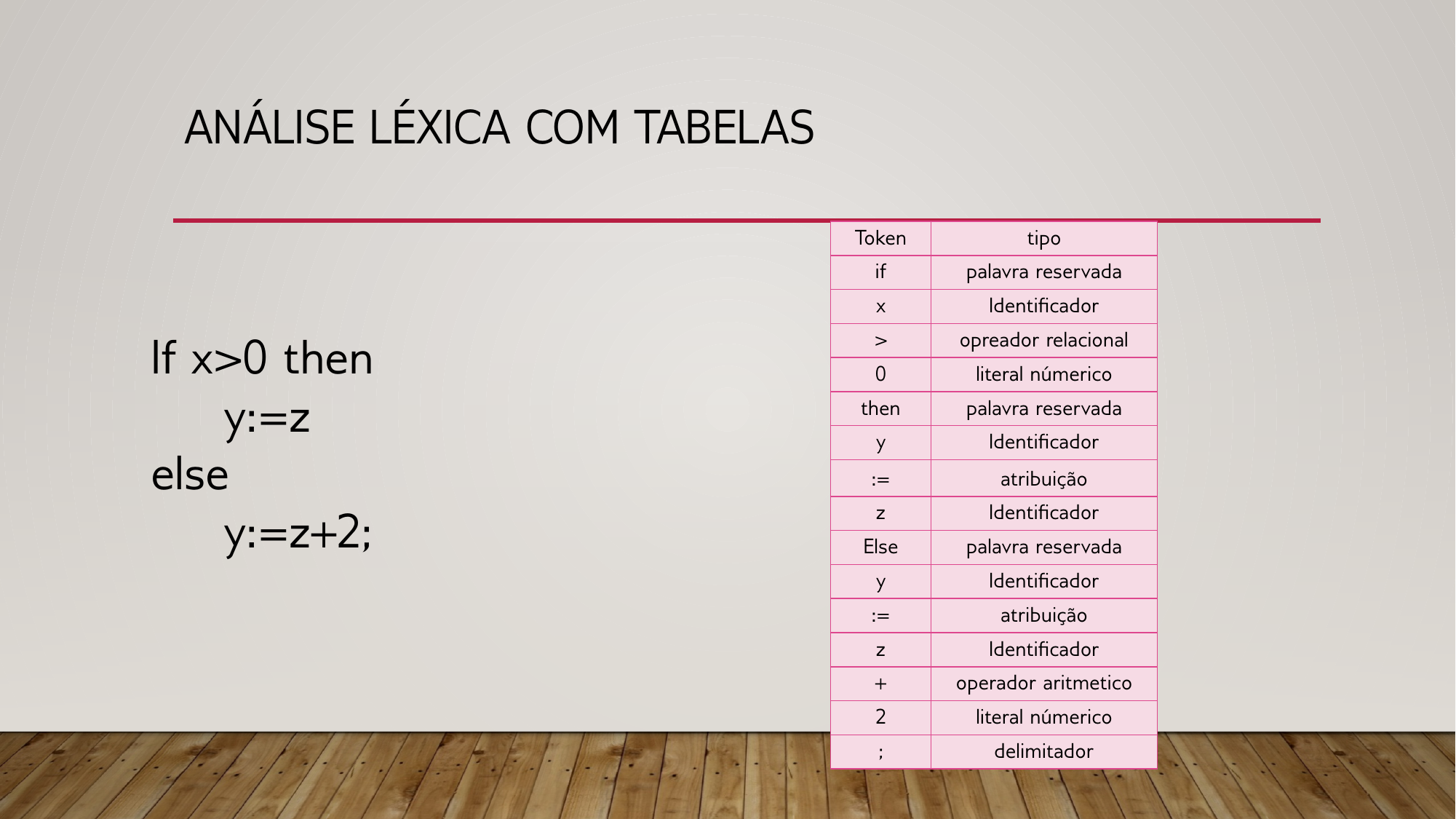

# Análise léxica com tabelas
| Token | tipo |
| --- | --- |
| if | palavra reservada |
| x | Identificador |
| > | opreador relacional |
| 0 | literal númerico |
| then | palavra reservada |
| y | Identificador |
| := | atribuição |
| z | Identificador |
| Else | palavra reservada |
| y | Identificador |
| := | atribuição |
| z | Identificador |
| + | operador aritmetico |
| 2 | literal númerico |
| ; | delimitador |
If x>0 then
     y:=z
else
     y:=z+2;